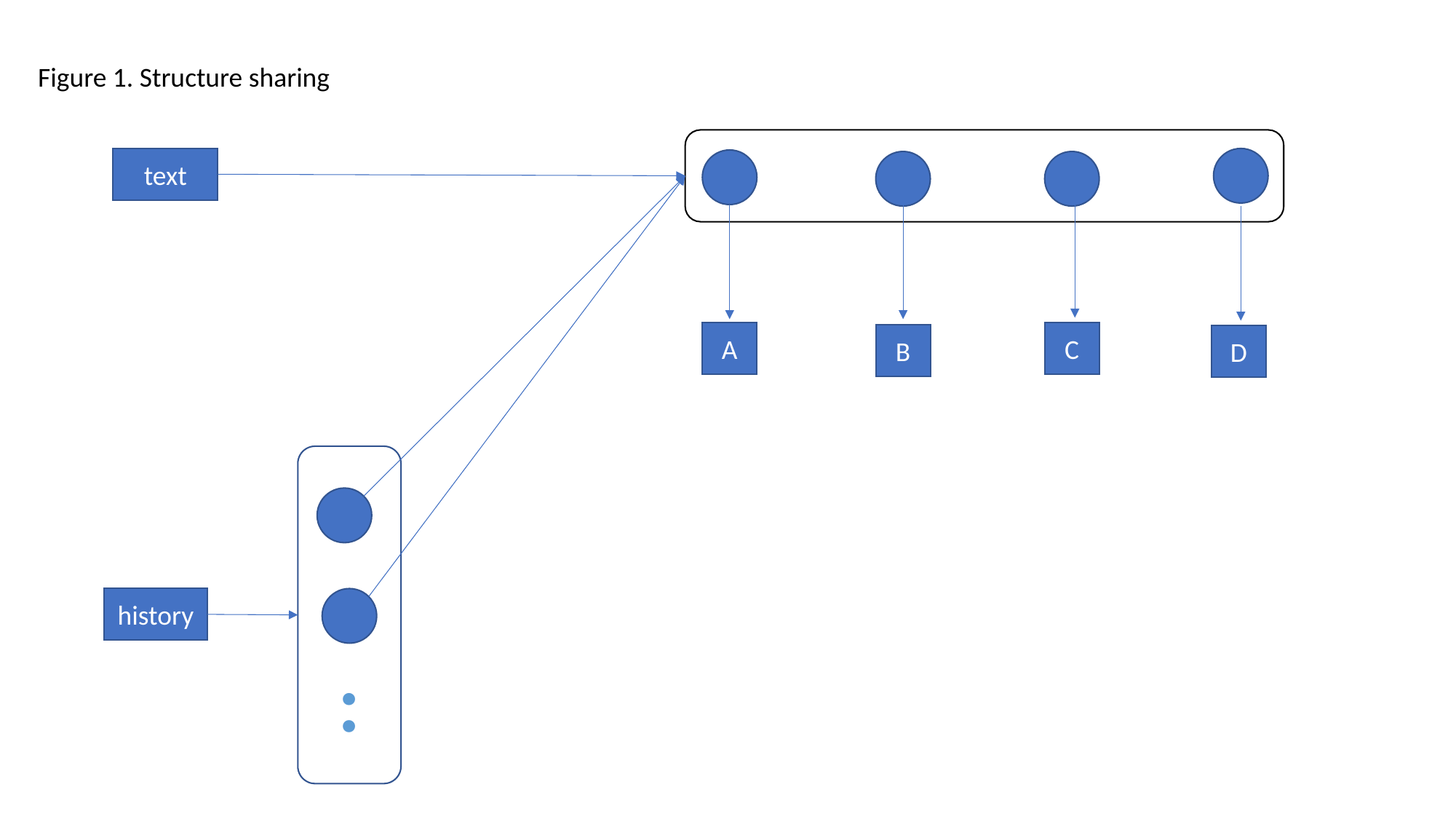

Figure 1. Structure sharing

text

A
C
B
D

history

: